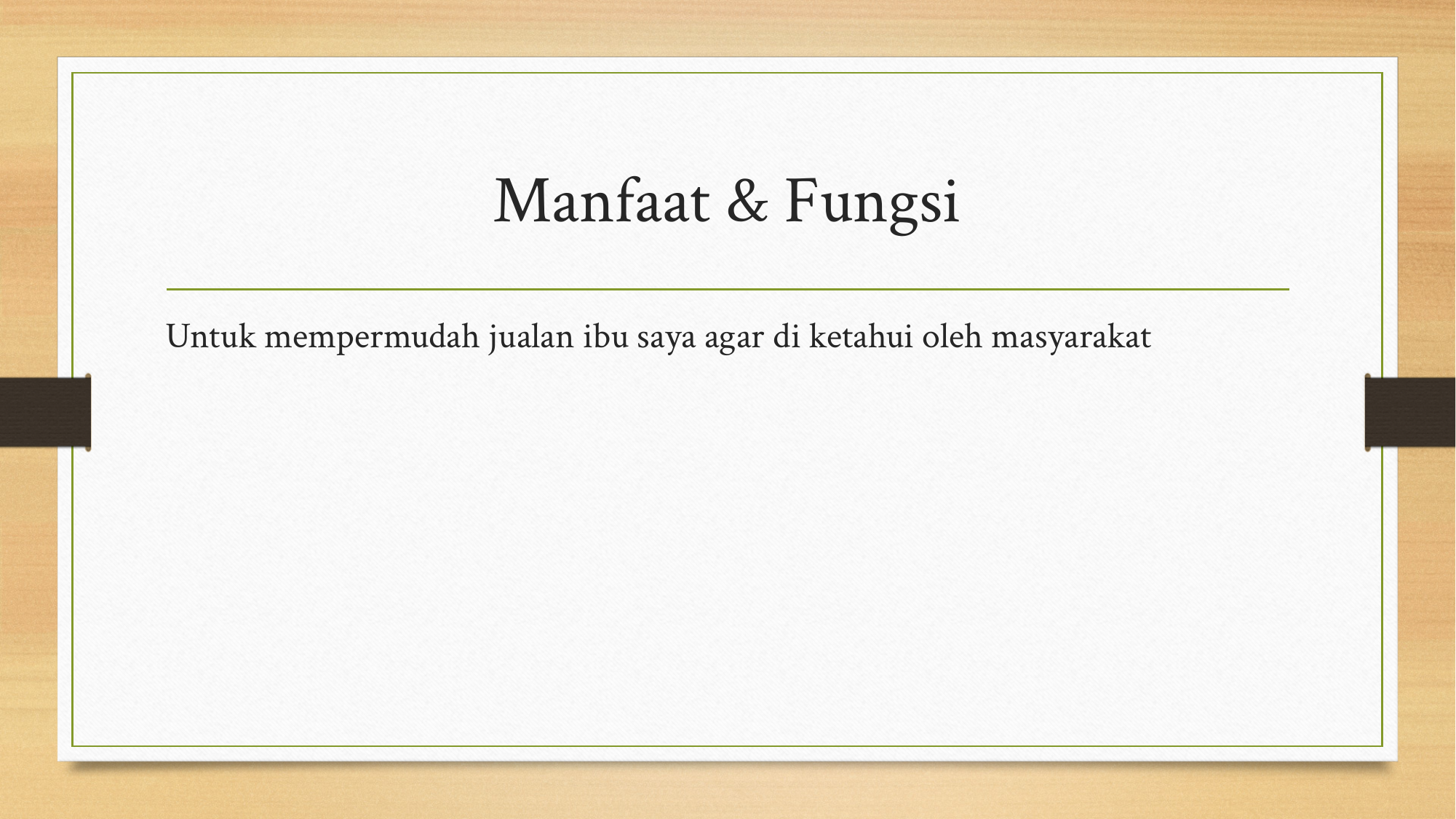

# Manfaat & Fungsi
Untuk mempermudah jualan ibu saya agar di ketahui oleh masyarakat